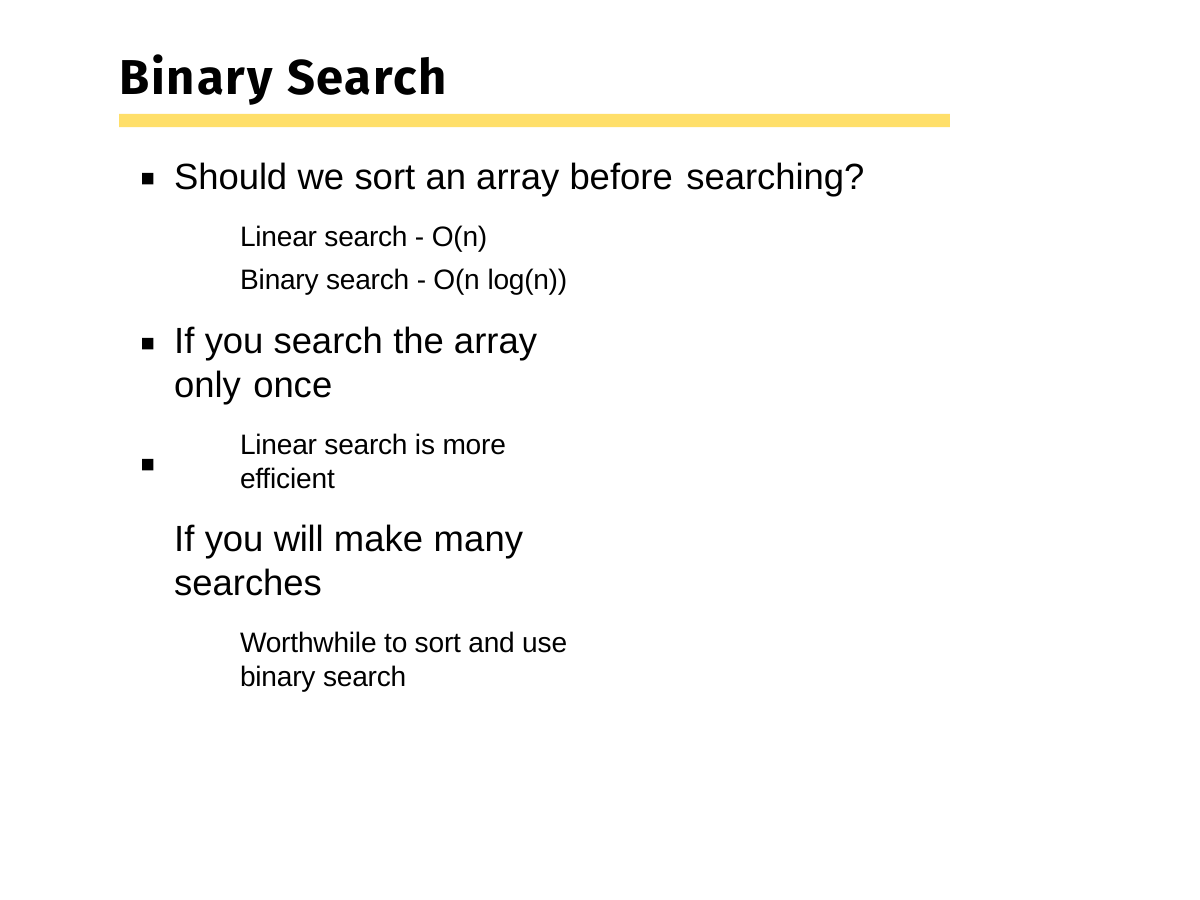

# Binary Search

Should we sort an array before searching?
Linear search - O(n)  Binary search - O(n log(n))
If you search the array only once
Linear search is more efficient
If you will make many searches
Worthwhile to sort and use binary search